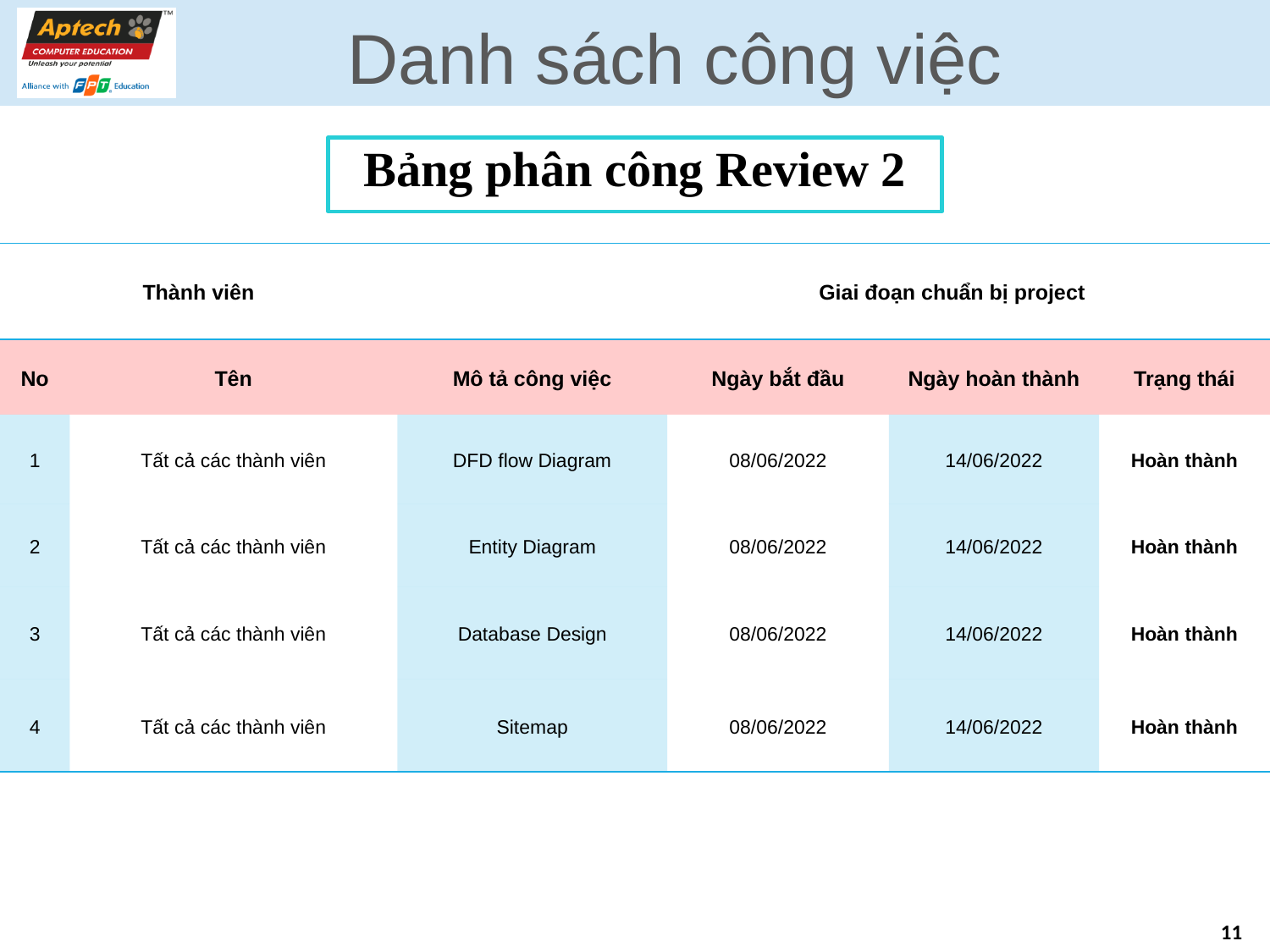

# Danh sách công việc
Bảng phân công Review 2
| Thành viên |  | Giai đoạn chuẩn bị project |  |  |  |
| --- | --- | --- | --- | --- | --- |
| No | Tên | Mô tả công việc | Ngày bắt đầu | Ngày hoàn thành | Trạng thái |
| 1 | Tất cả các thành viên | DFD flow Diagram | 08/06/2022 | 14/06/2022 | Hoàn thành |
| 2 | Tất cả các thành viên | Entity Diagram | 08/06/2022 | 14/06/2022 | Hoàn thành |
| 3 | Tất cả các thành viên | Database Design | 08/06/2022 | 14/06/2022 | Hoàn thành |
| 4 | Tất cả các thành viên | Sitemap | 08/06/2022 | 14/06/2022 | Hoàn thành |
11